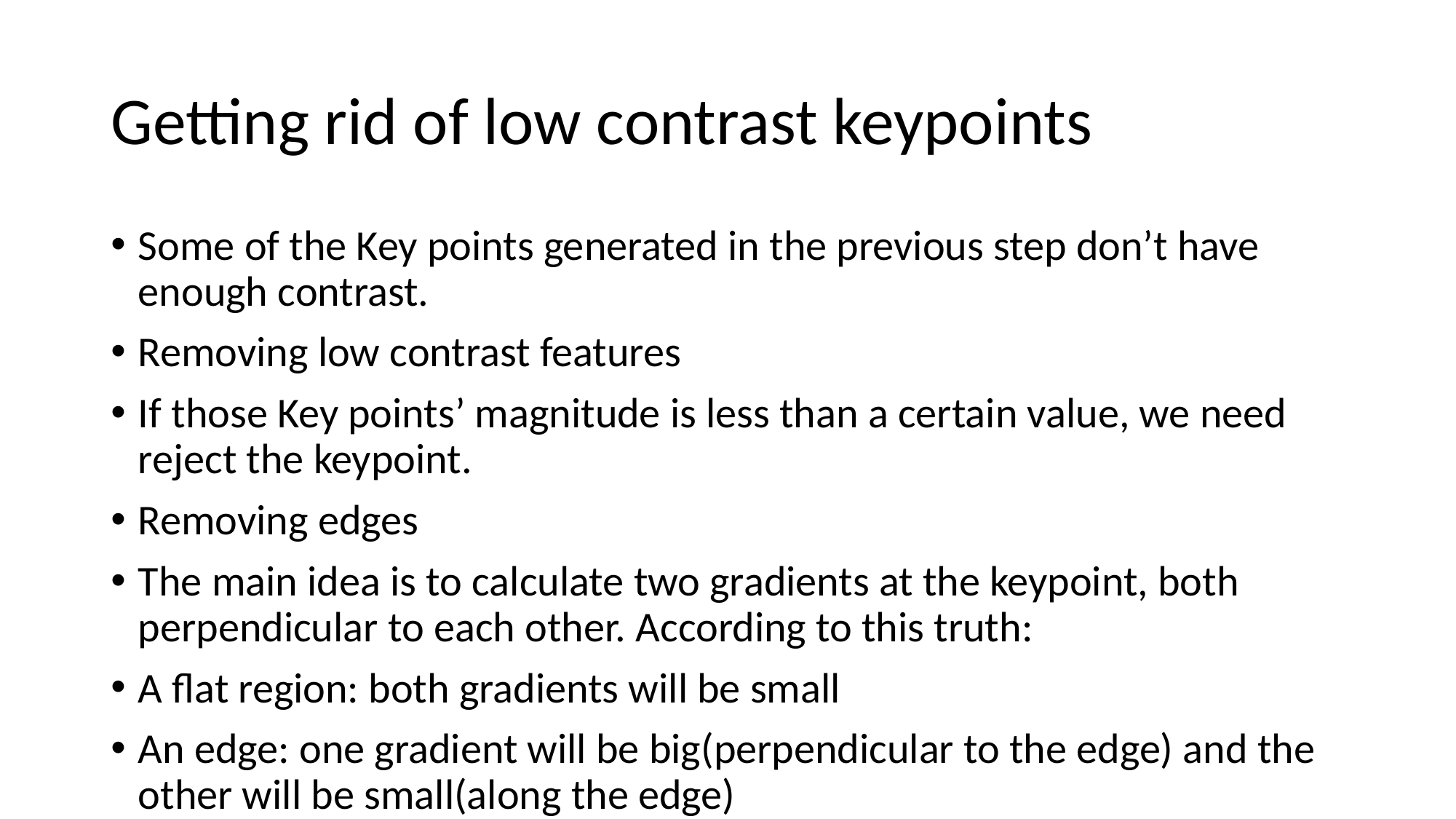

# Getting rid of low contrast keypoints
Some of the Key points generated in the previous step don’t have enough contrast.
Removing low contrast features
If those Key points’ magnitude is less than a certain value, we need reject the keypoint.
Removing edges
The main idea is to calculate two gradients at the keypoint, both perpendicular to each other. According to this truth:
A flat region: both gradients will be small
An edge: one gradient will be big(perpendicular to the edge) and the other will be small(along the edge)